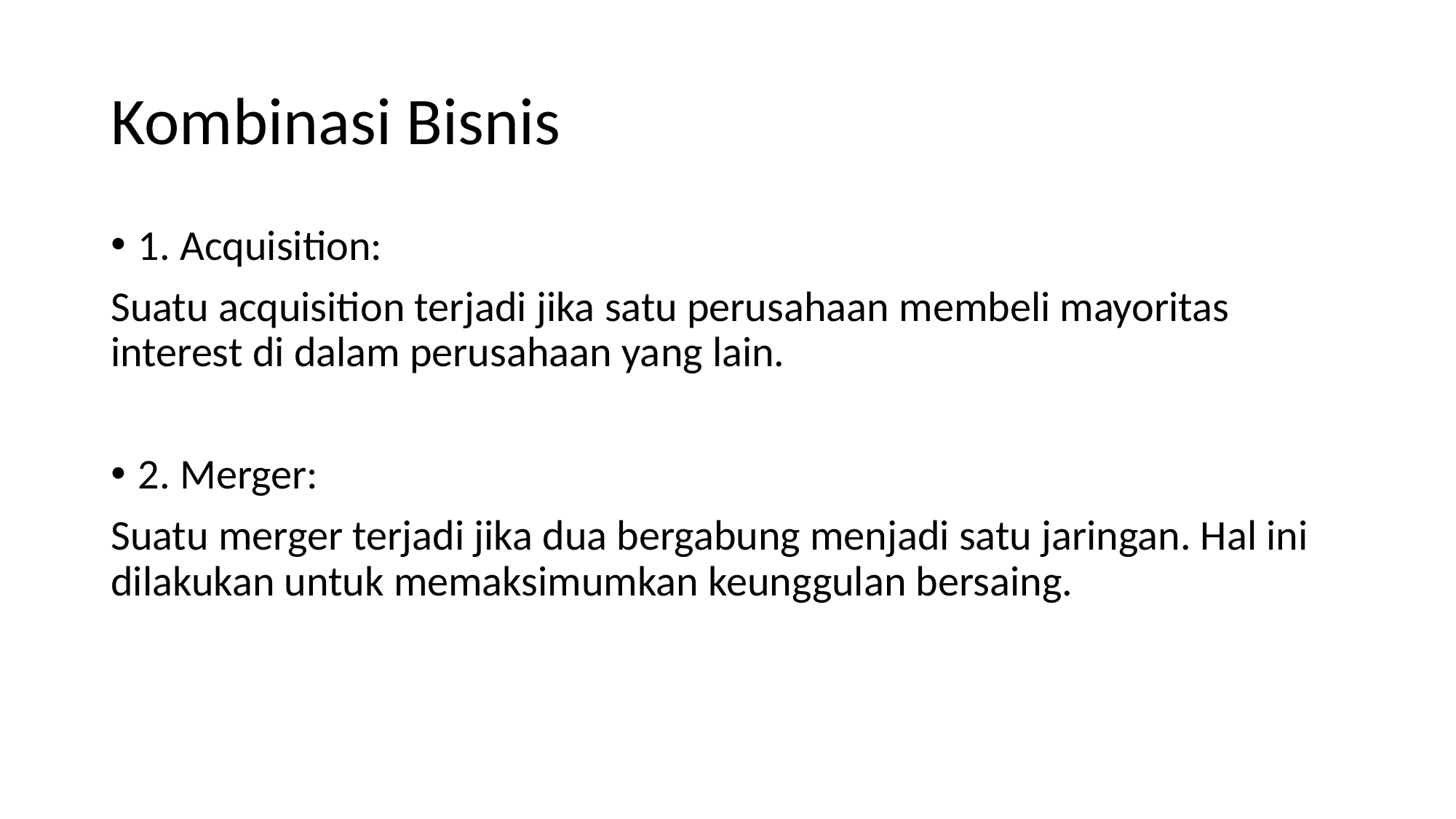

# Kombinasi Bisnis
1. Acquisition:
Suatu acquisition terjadi jika satu perusahaan membeli mayoritas interest di dalam perusahaan yang lain.

2. Merger:
Suatu merger terjadi jika dua bergabung menjadi satu jaringan. Hal ini dilakukan untuk memaksimumkan keunggulan bersaing.